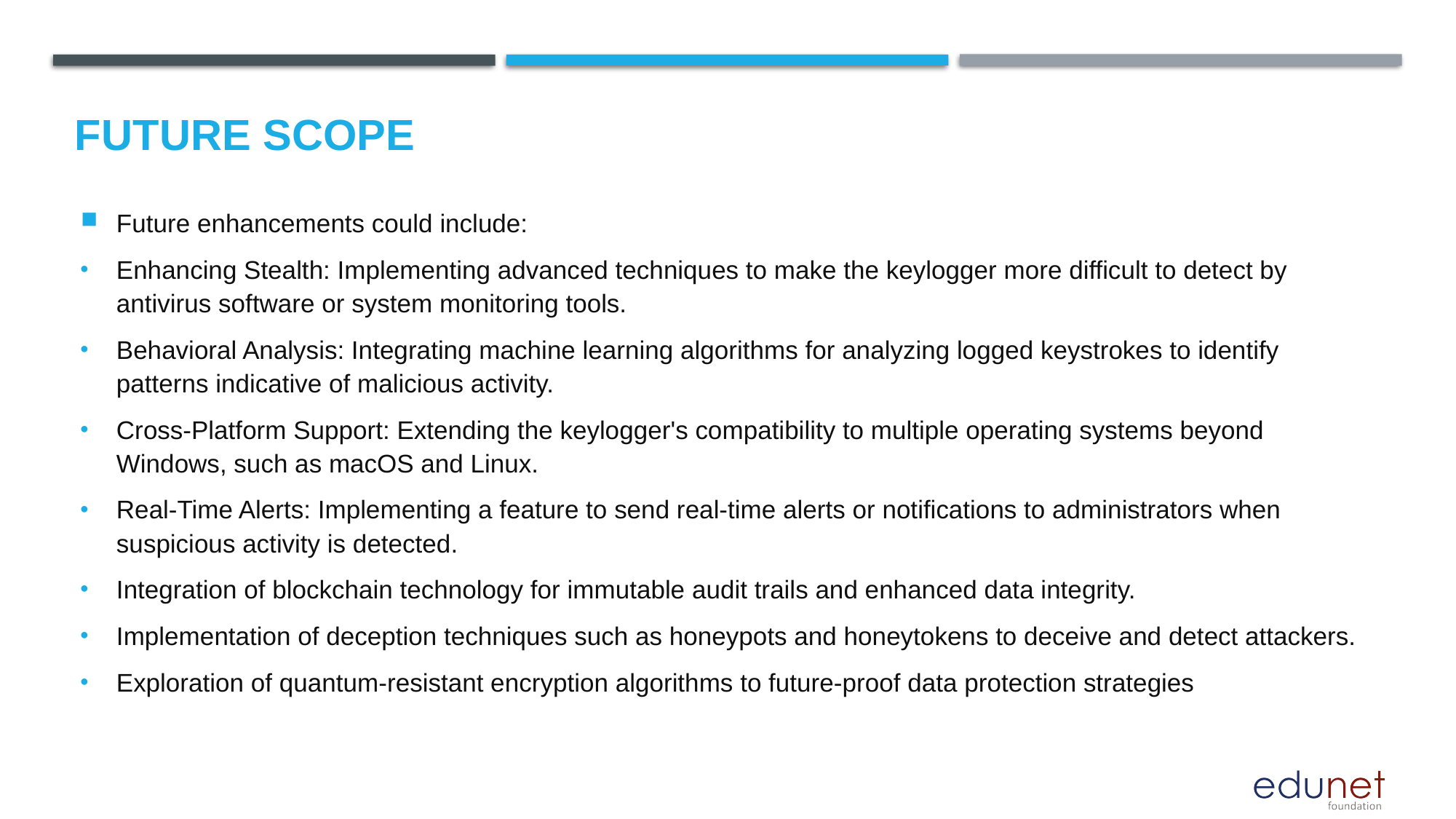

Future scope

Future enhancements could include:
Enhancing Stealth: Implementing advanced techniques to make the keylogger more difficult to detect by antivirus software or system monitoring tools.
Behavioral Analysis: Integrating machine learning algorithms for analyzing logged keystrokes to identify patterns indicative of malicious activity.
Cross-Platform Support: Extending the keylogger's compatibility to multiple operating systems beyond Windows, such as macOS and Linux.
Real-Time Alerts: Implementing a feature to send real-time alerts or notifications to administrators when suspicious activity is detected.
Integration of blockchain technology for immutable audit trails and enhanced data integrity.
Implementation of deception techniques such as honeypots and honeytokens to deceive and detect attackers.
Exploration of quantum-resistant encryption algorithms to future-proof data protection strategies